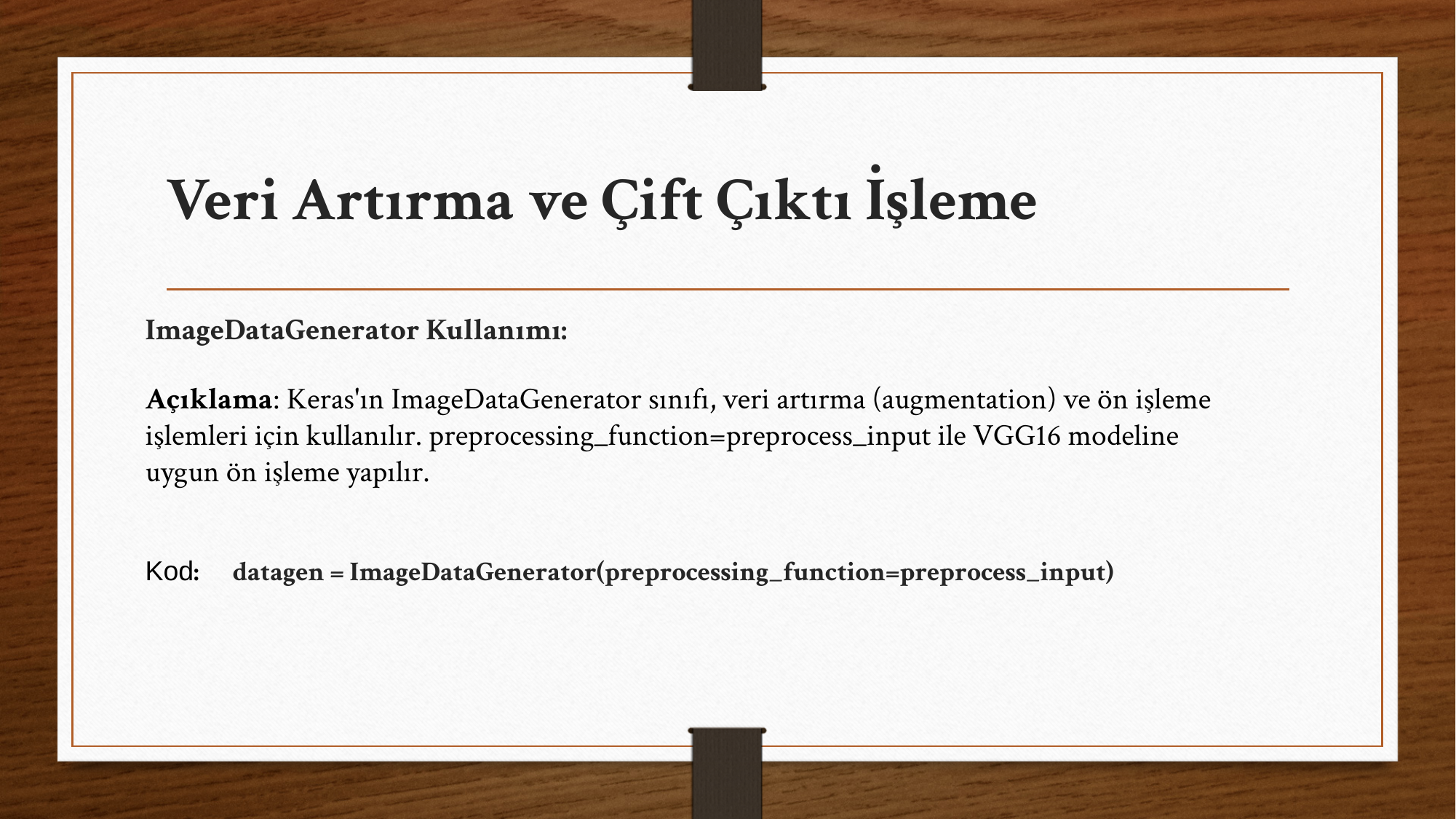

# Veri Artırma ve Çift Çıktı İşleme
ImageDataGenerator Kullanımı:

Açıklama: Keras'ın ImageDataGenerator sınıfı, veri artırma (augmentation) ve ön işleme işlemleri için kullanılır. preprocessing_function=preprocess_input ile VGG16 modeline uygun ön işleme yapılır.

Kod:      datagen = ImageDataGenerator(preprocessing_function=preprocess_input)